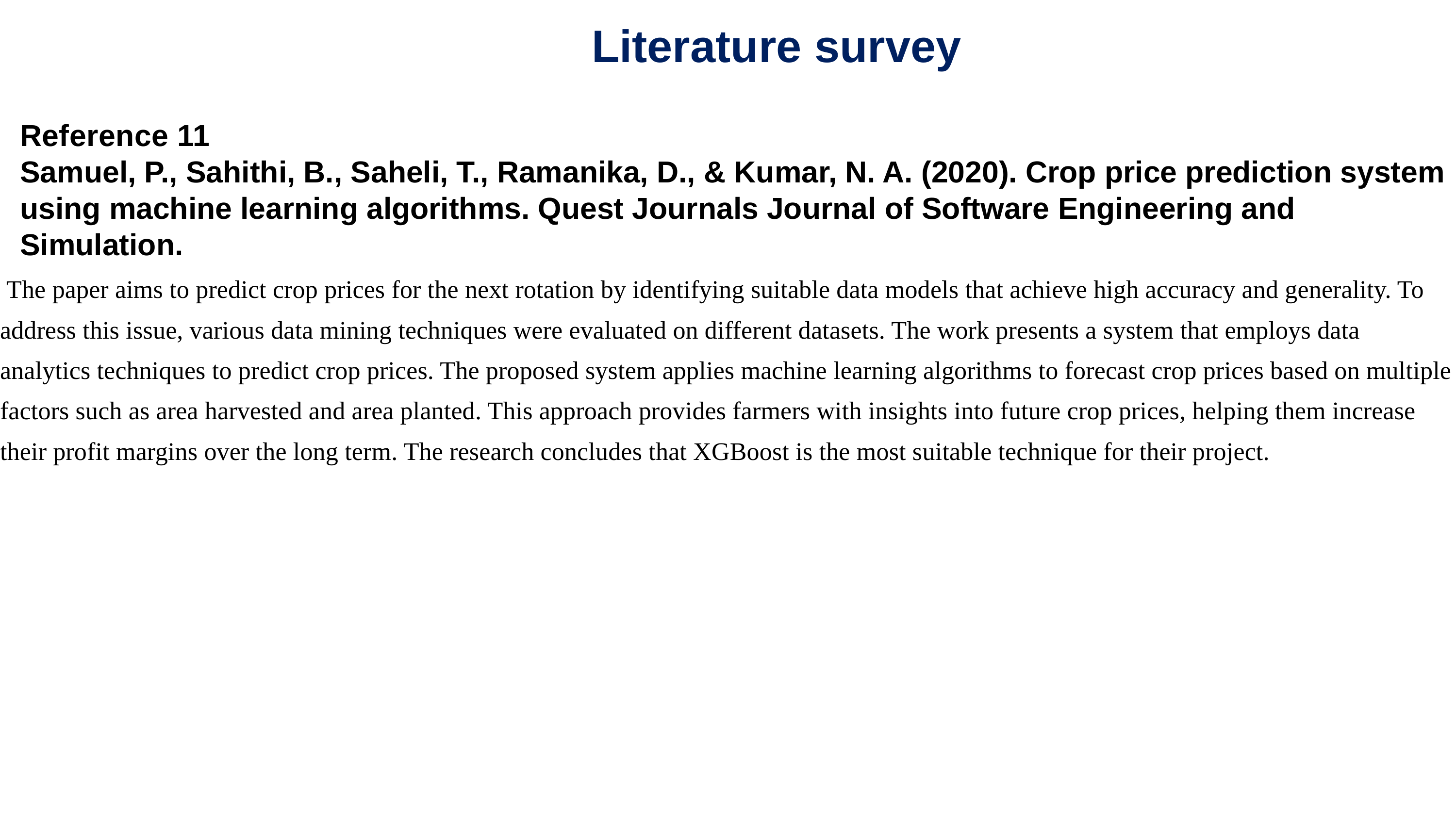

Literature survey
Reference 11
Samuel, P., Sahithi, B., Saheli, T., Ramanika, D., & Kumar, N. A. (2020). Crop price prediction system using machine learning algorithms. Quest Journals Journal of Software Engineering and Simulation.
 The paper aims to predict crop prices for the next rotation by identifying suitable data models that achieve high accuracy and generality. To address this issue, various data mining techniques were evaluated on different datasets. The work presents a system that employs data analytics techniques to predict crop prices. The proposed system applies machine learning algorithms to forecast crop prices based on multiple factors such as area harvested and area planted. This approach provides farmers with insights into future crop prices, helping them increase their profit margins over the long term. The research concludes that XGBoost is the most suitable technique for their project.